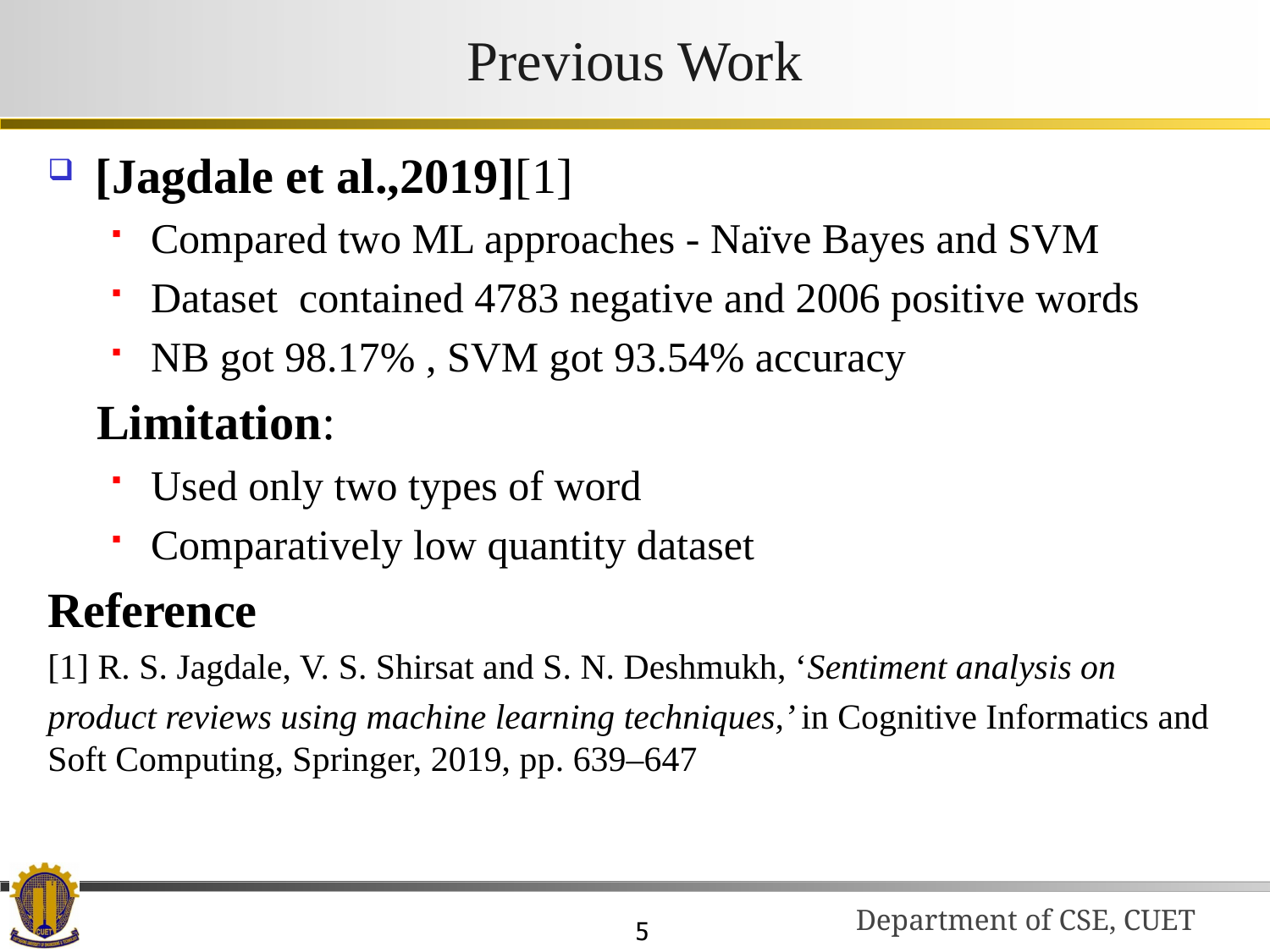

# Previous Work
[Jagdale et al.,2019][1]
Compared two ML approaches - Naïve Bayes and SVM
Dataset  contained 4783 negative and 2006 positive words
NB got 98.17% , SVM got 93.54% accuracy
    Limitation:
Used only two types of word
Comparatively low quantity dataset
Reference
[1] R. S. Jagdale, V. S. Shirsat and S. N. Deshmukh, ‘Sentiment analysis on
product reviews using machine learning techniques,’ in Cognitive Informatics and Soft Computing, Springer, 2019, pp. 639–647